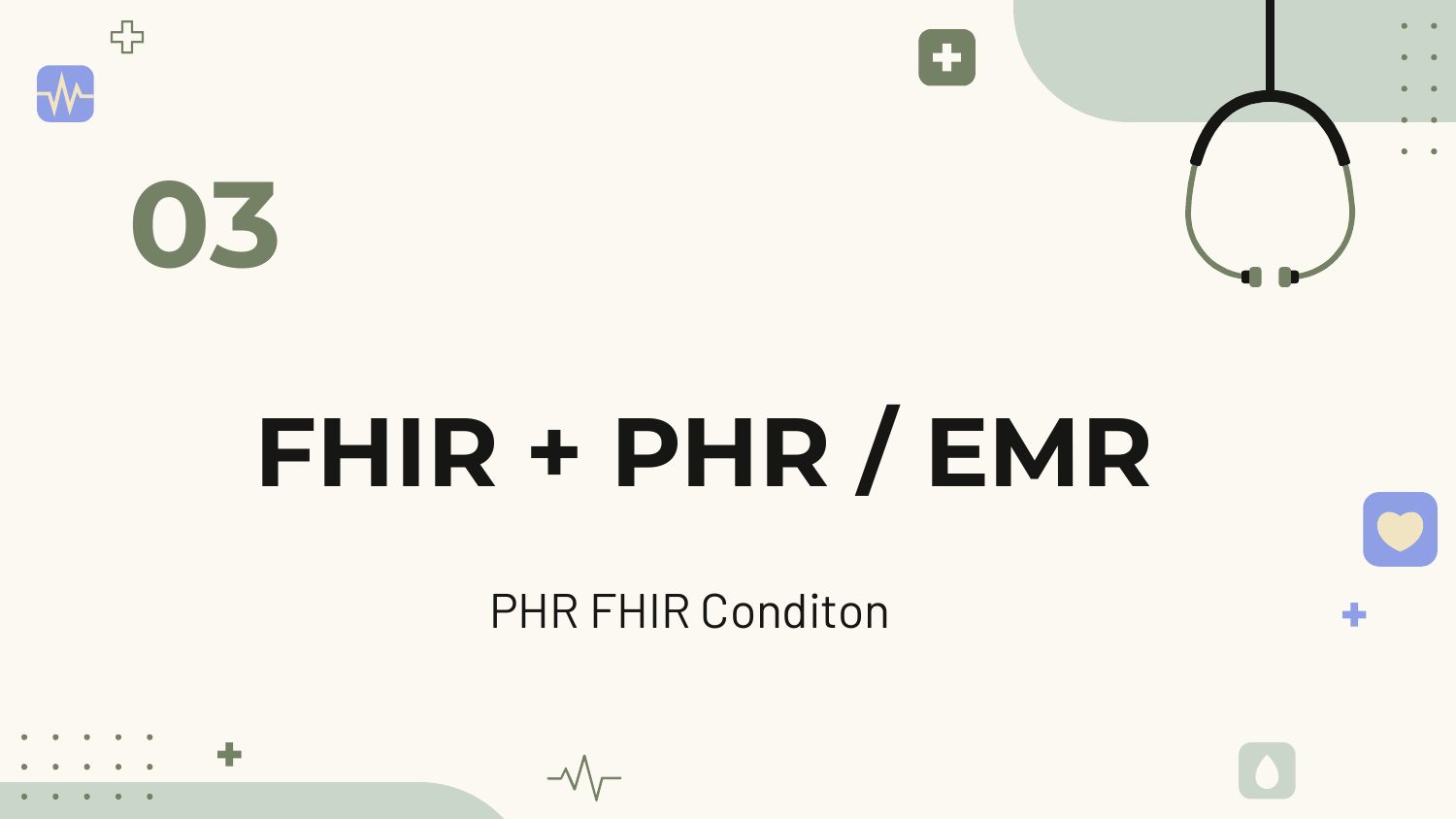

03
# FHIR + PHR / EMR
PHR FHIR Conditon